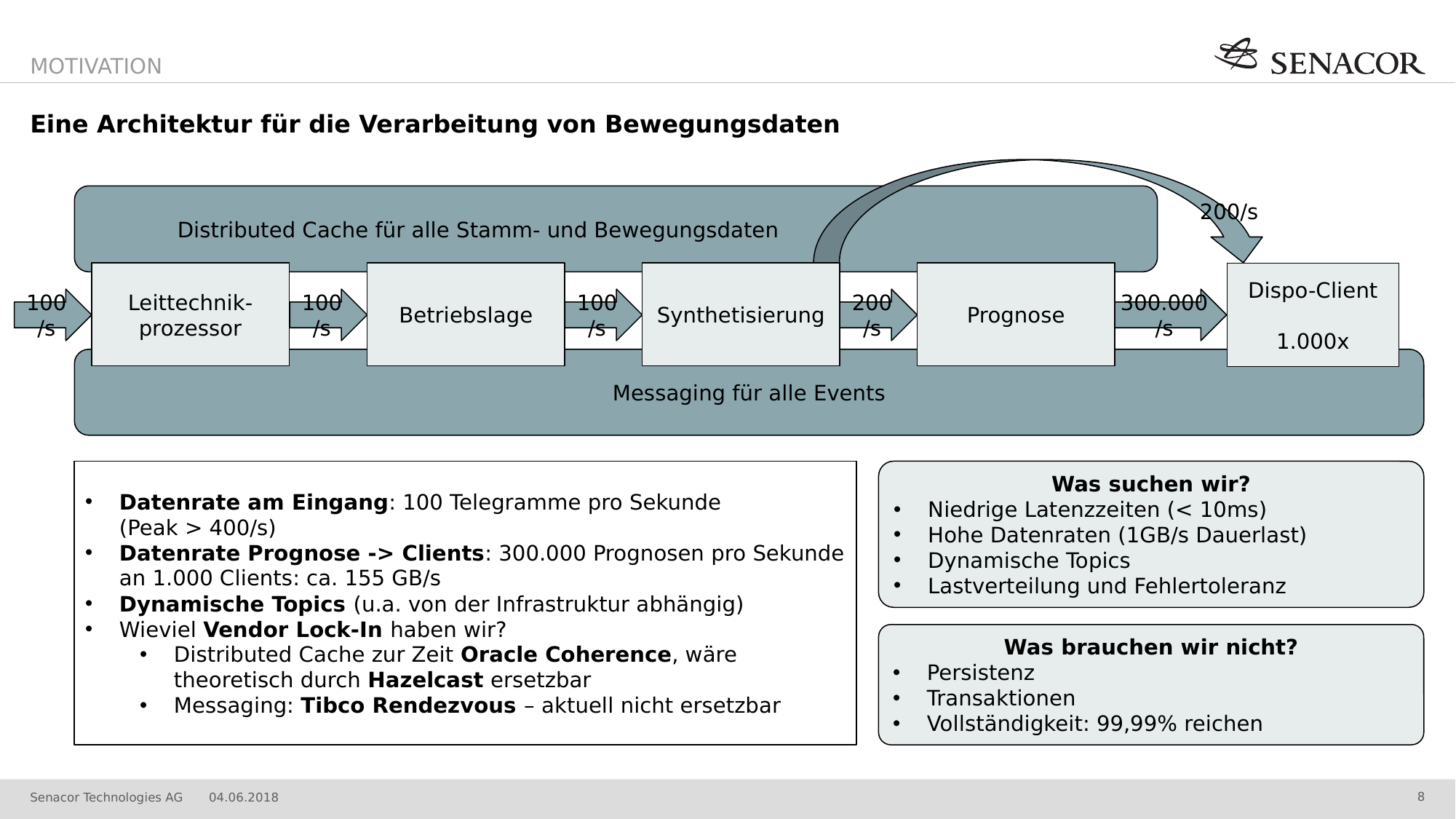

motivation
# Eine Architektur für die Verarbeitung von Bewegungsdaten
200/s
Distributed Cache für alle Stamm- und Bewegungsdaten
Leittechnik-prozessor
Betriebslage
Synthetisierung
Prognose
Dispo-Client

1.000x
100/s
100/s
100/s
200/s
300.000
/s
Messaging für alle Events
Datenrate am Eingang: 100 Telegramme pro Sekunde
(Peak > 400/s)
Datenrate Prognose -> Clients: 300.000 Prognosen pro Sekunde an 1.000 Clients: ca. 155 GB/s
Dynamische Topics (u.a. von der Infrastruktur abhängig)
Wieviel Vendor Lock-In haben wir?
Distributed Cache zur Zeit Oracle Coherence, wäre theoretisch durch Hazelcast ersetzbar
Messaging: Tibco Rendezvous – aktuell nicht ersetzbar
Was suchen wir?
Niedrige Latenzzeiten (< 10ms)
Hohe Datenraten (1GB/s Dauerlast)
Dynamische Topics
Lastverteilung und Fehlertoleranz
Was brauchen wir nicht?
Persistenz
Transaktionen
Vollständigkeit: 99,99% reichen
8
04.06.2018